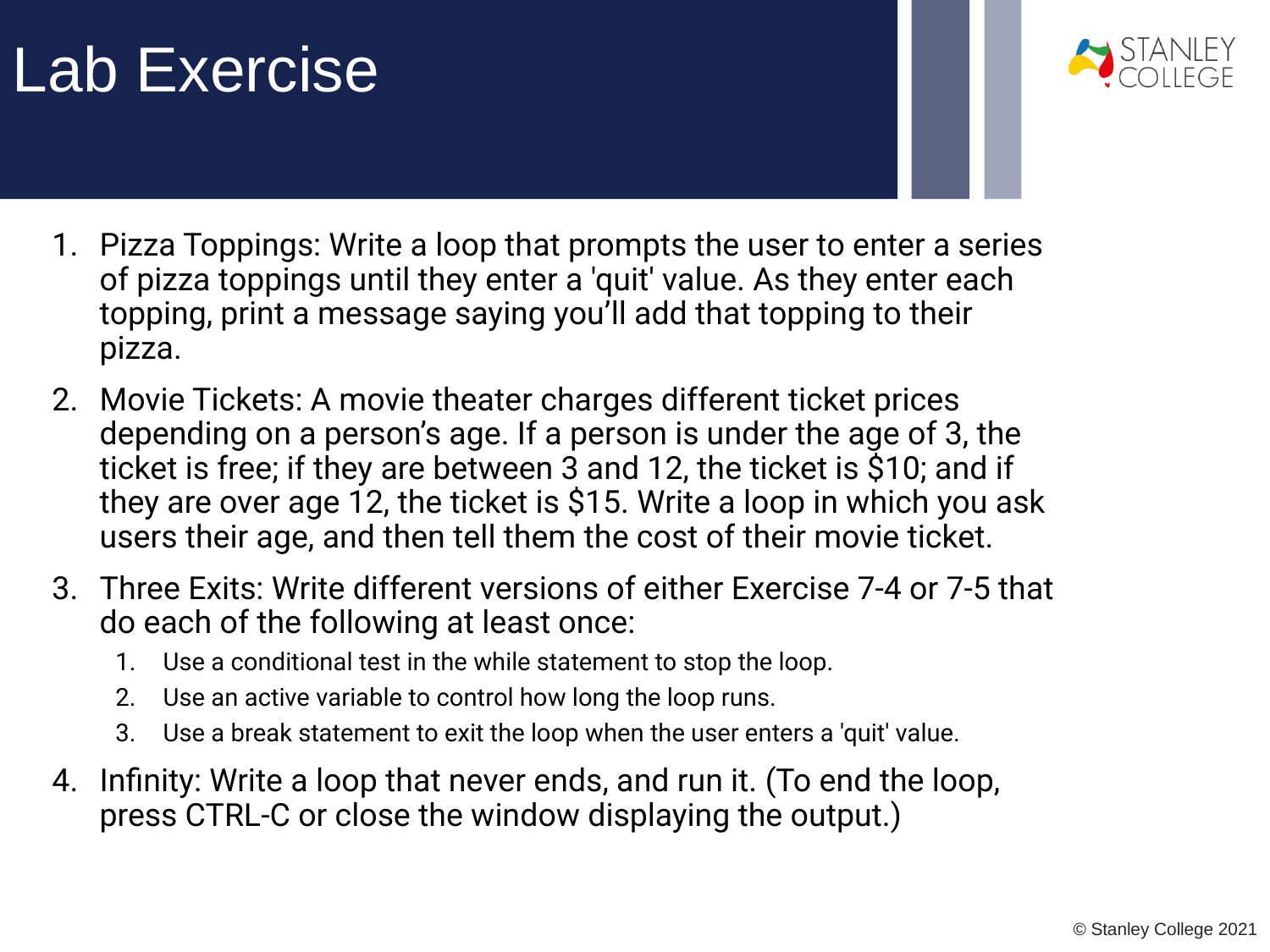

# Lab Exercise
Pizza Toppings: Write a loop that prompts the user to enter a series of pizza toppings until they enter a 'quit' value. As they enter each topping, print a message saying you’ll add that topping to their pizza.
Movie Tickets: A movie theater charges different ticket prices depending on a person’s age. If a person is under the age of 3, the ticket is free; if they are between 3 and 12, the ticket is $10; and if they are over age 12, the ticket is $15. Write a loop in which you ask users their age, and then tell them the cost of their movie ticket.
Three Exits: Write different versions of either Exercise 7-4 or 7-5 that do each of the following at least once:
Use a conditional test in the while statement to stop the loop.
Use an active variable to control how long the loop runs.
Use a break statement to exit the loop when the user enters a 'quit' value.
Infinity: Write a loop that never ends, and run it. (To end the loop, press CTRL-C or close the window displaying the output.)